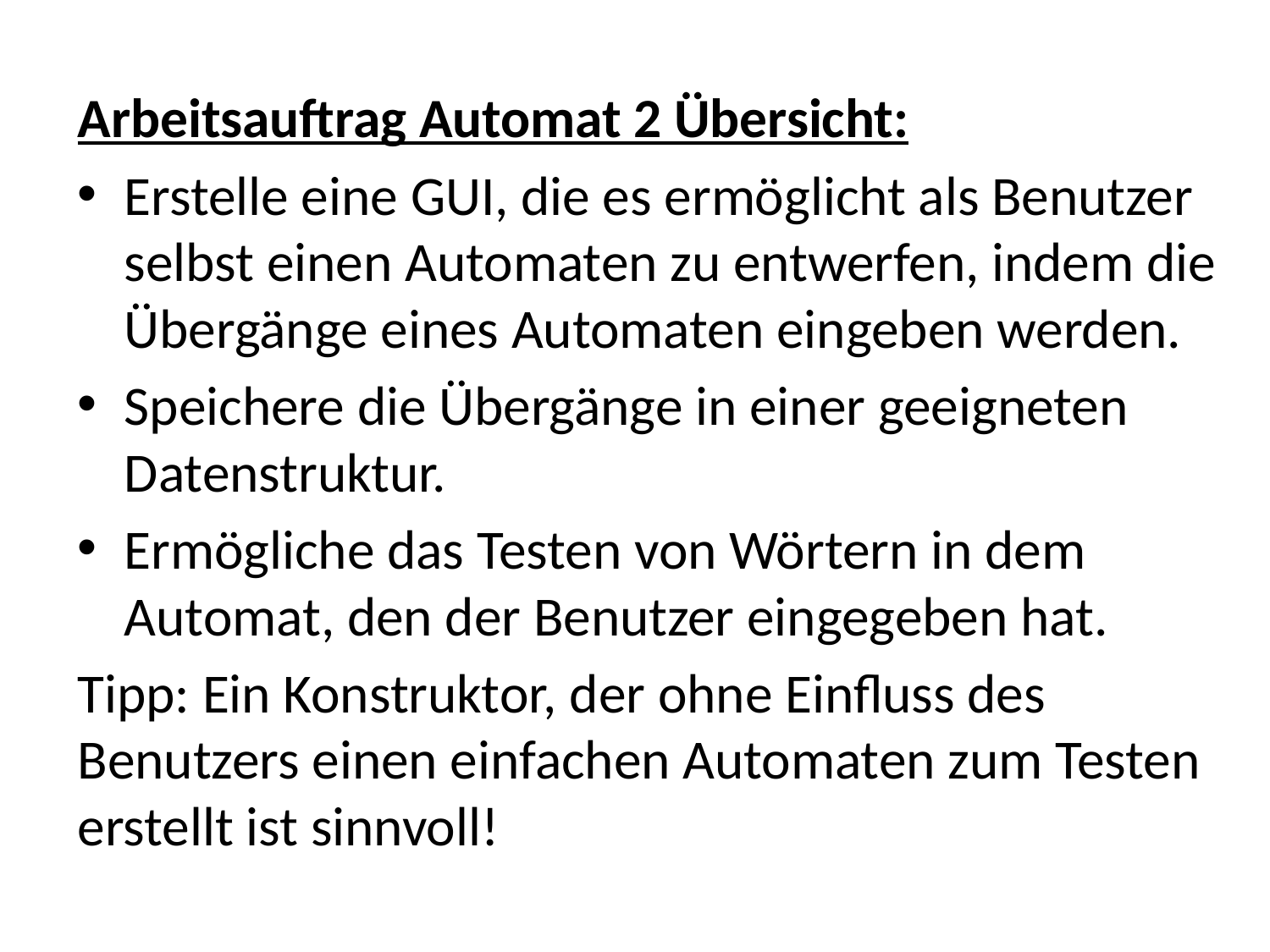

Arbeitsauftrag Automat 2 Übersicht:
Erstelle eine GUI, die es ermöglicht als Benutzer selbst einen Automaten zu entwerfen, indem die Übergänge eines Automaten eingeben werden.
Speichere die Übergänge in einer geeigneten Datenstruktur.
Ermögliche das Testen von Wörtern in dem Automat, den der Benutzer eingegeben hat.
Tipp: Ein Konstruktor, der ohne Einfluss des Benutzers einen einfachen Automaten zum Testen erstellt ist sinnvoll!